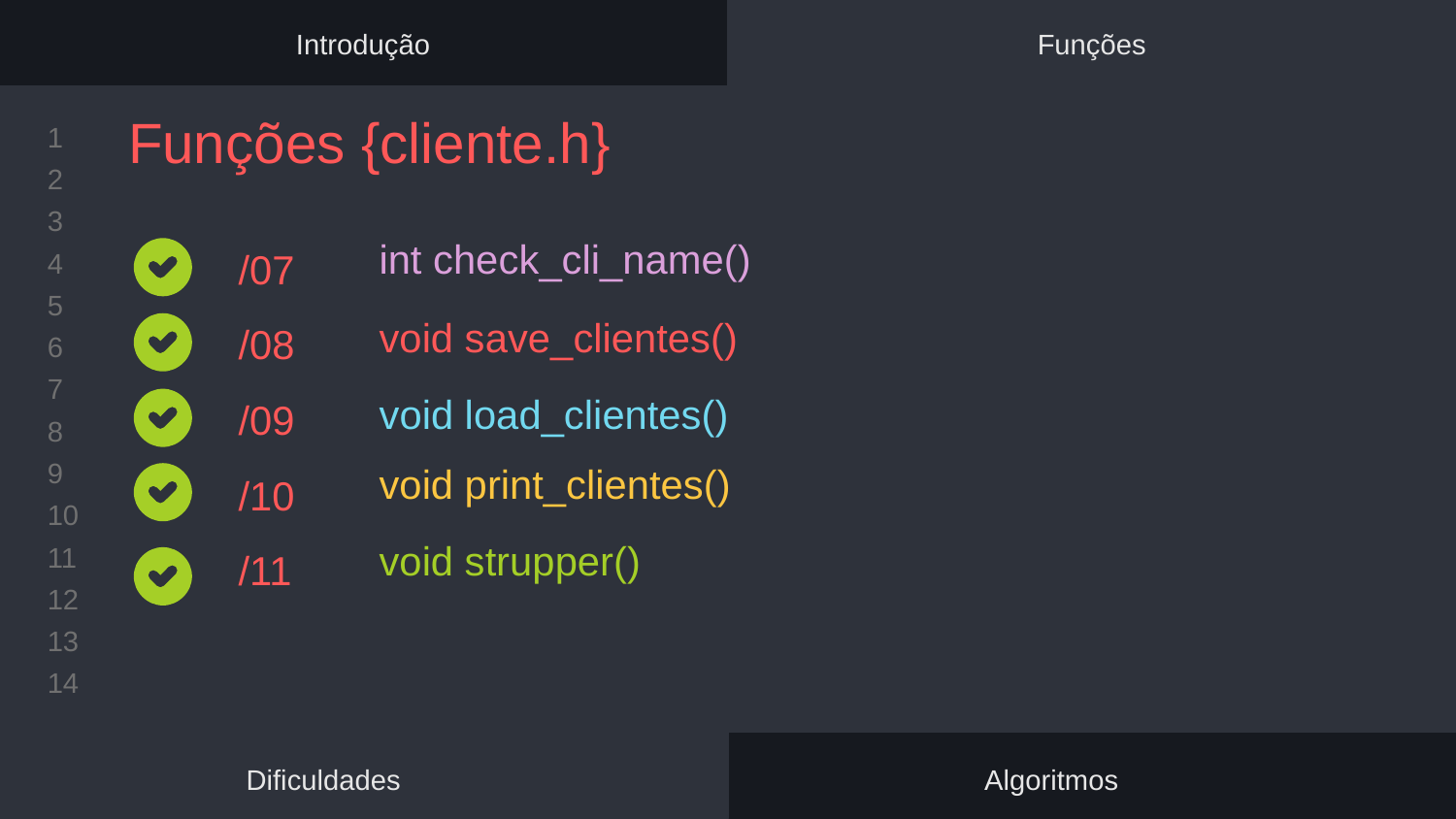

Introdução
Funções
# Funções {cliente.h}
int check_cli_name()
/07

/08
void save_clientes()

void load_clientes()
/09

void print_clientes()
/10

/11
void strupper()

Dificuldades
Algoritmos